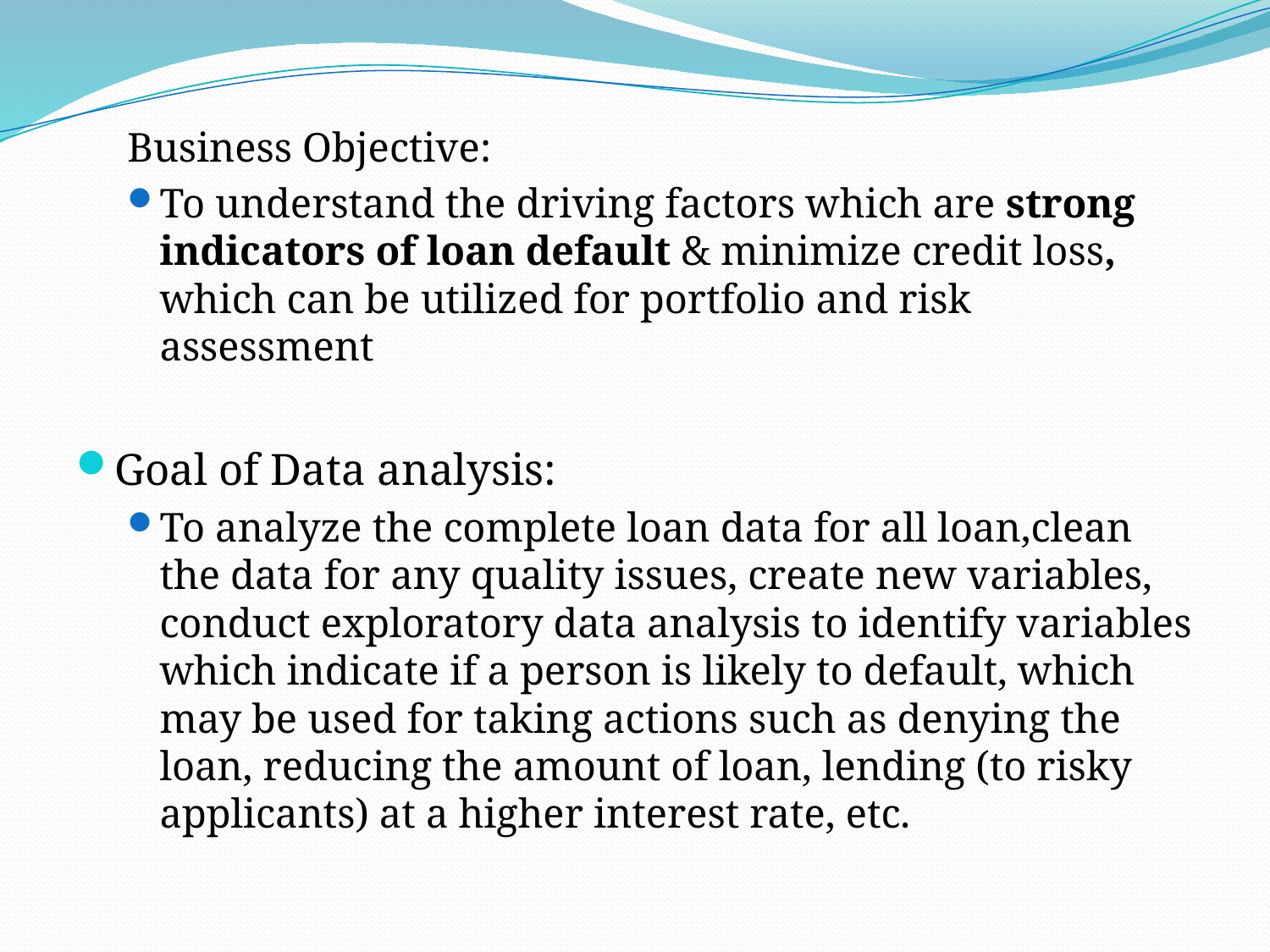

#
Business Objective:
To understand the driving factors which are strong indicators of loan default & minimize credit loss, which can be utilized for portfolio and risk assessment

Goal of Data analysis:
To analyze the complete loan data for all loan,clean the data for any quality issues, create new variables, conduct exploratory data analysis to identify variables which indicate if a person is likely to default, which may be used for taking actions such as denying the loan, reducing the amount of loan, lending (to risky applicants) at a higher interest rate, etc.